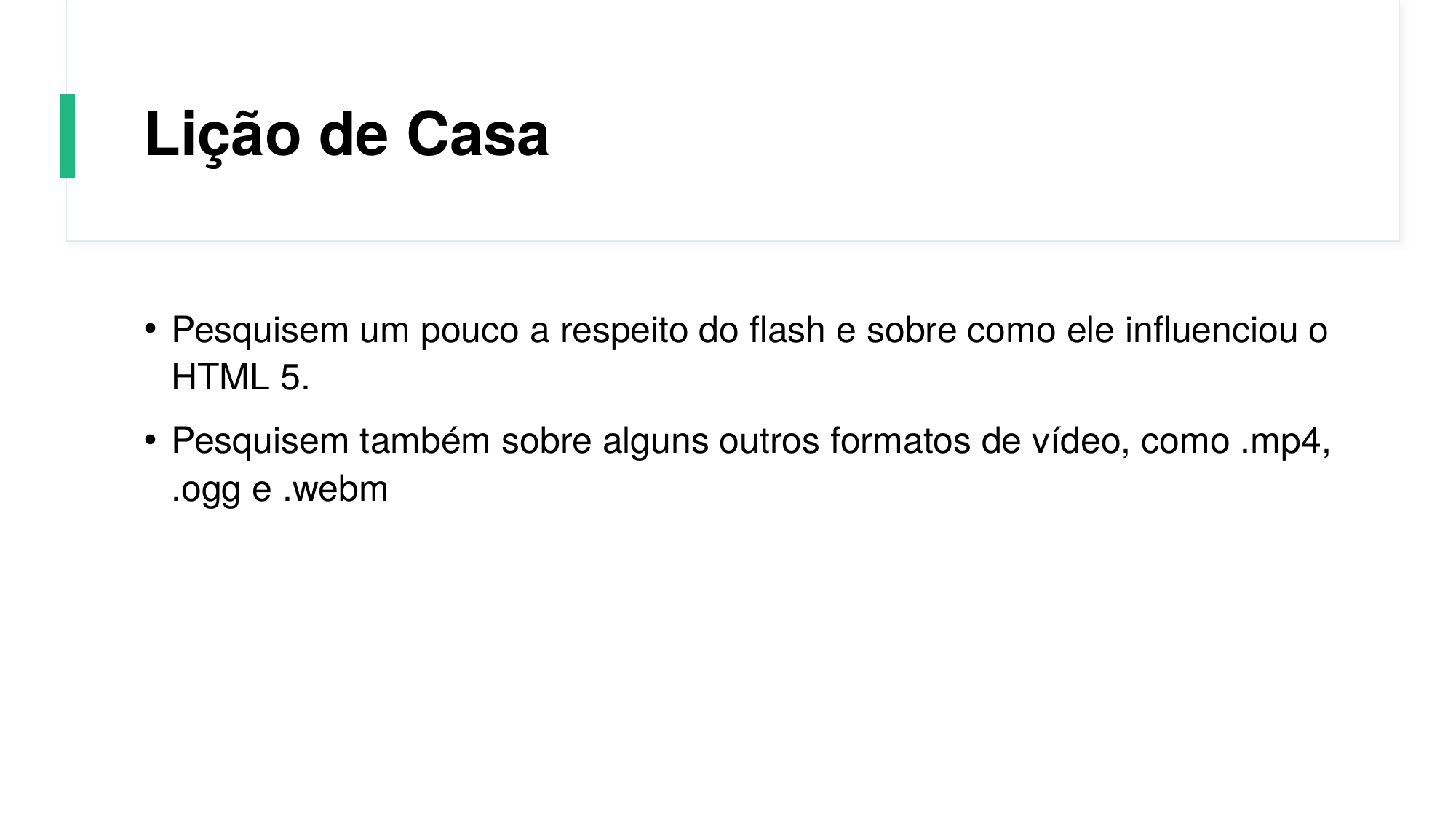

# Lição de Casa
Pesquisem um pouco a respeito do flash e sobre como ele influenciou o HTML 5.
Pesquisem também sobre alguns outros formatos de vídeo, como .mp4, .ogg e .webm